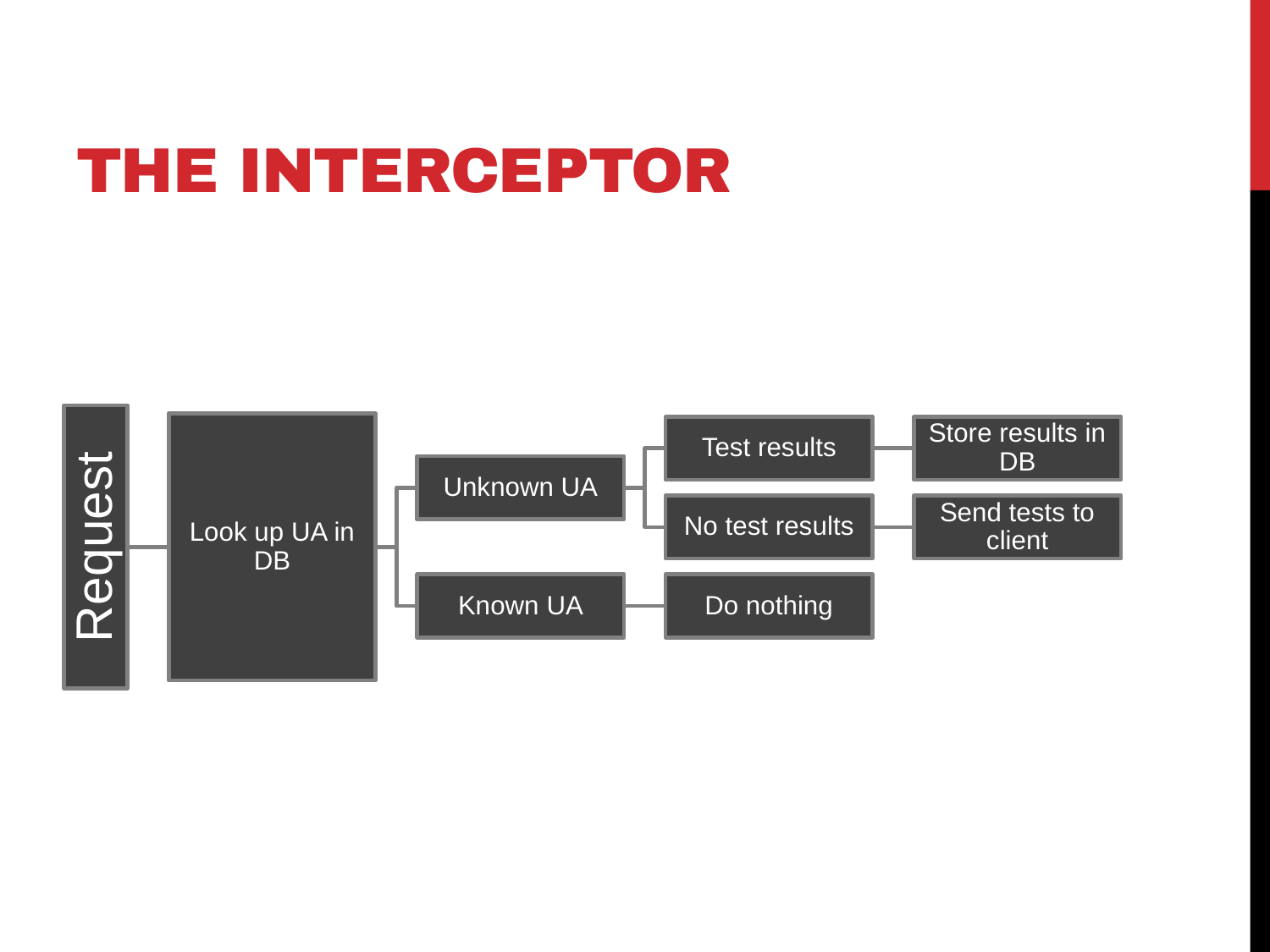

# The Interceptor

Request
Look up UA in DB
Unknown UA
Test results
Store results in DB
No test results
Send tests to client
Known UA
Do nothing